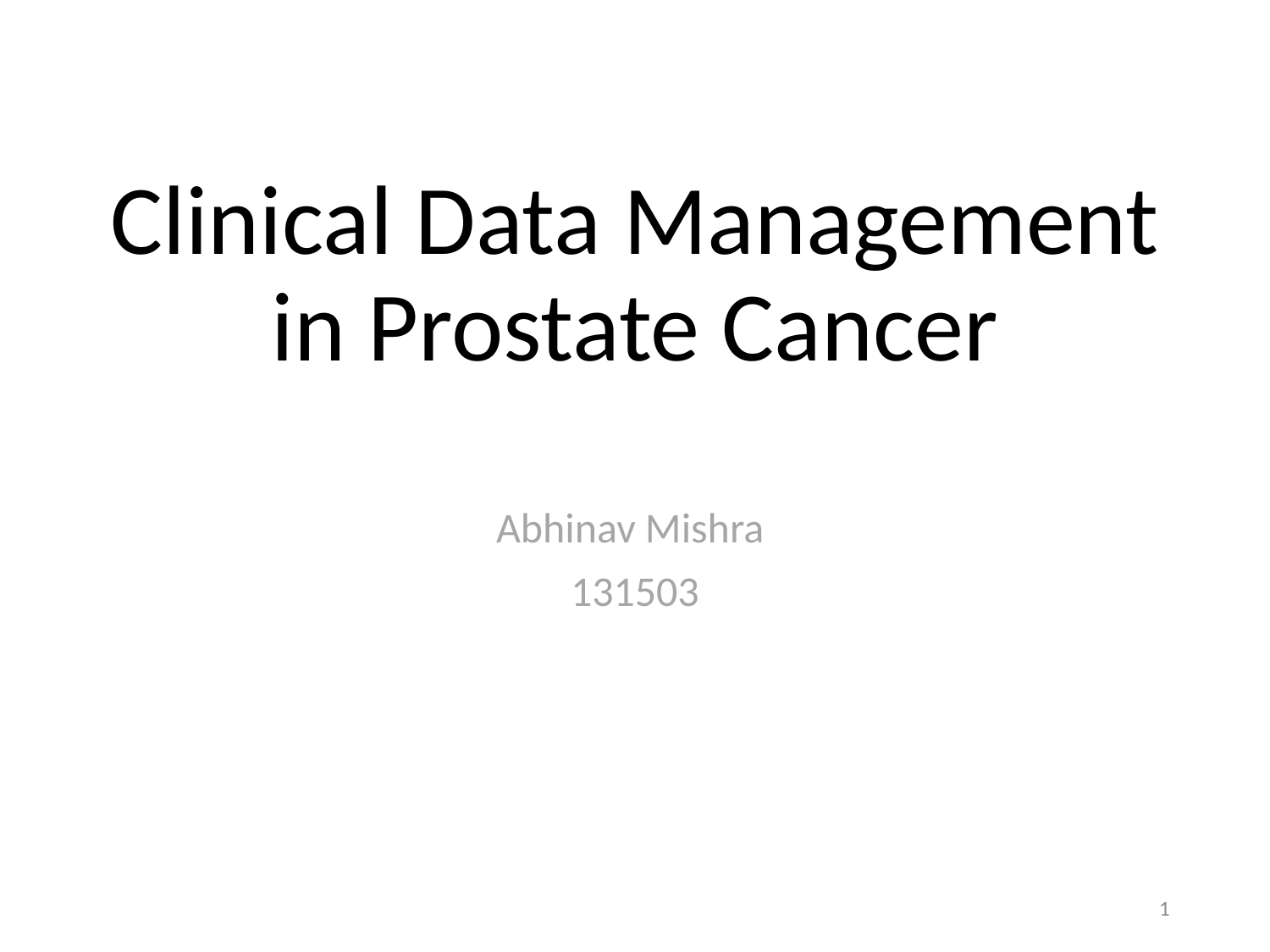

# Clinical Data Management in Prostate Cancer
Abhinav Mishra
131503
1